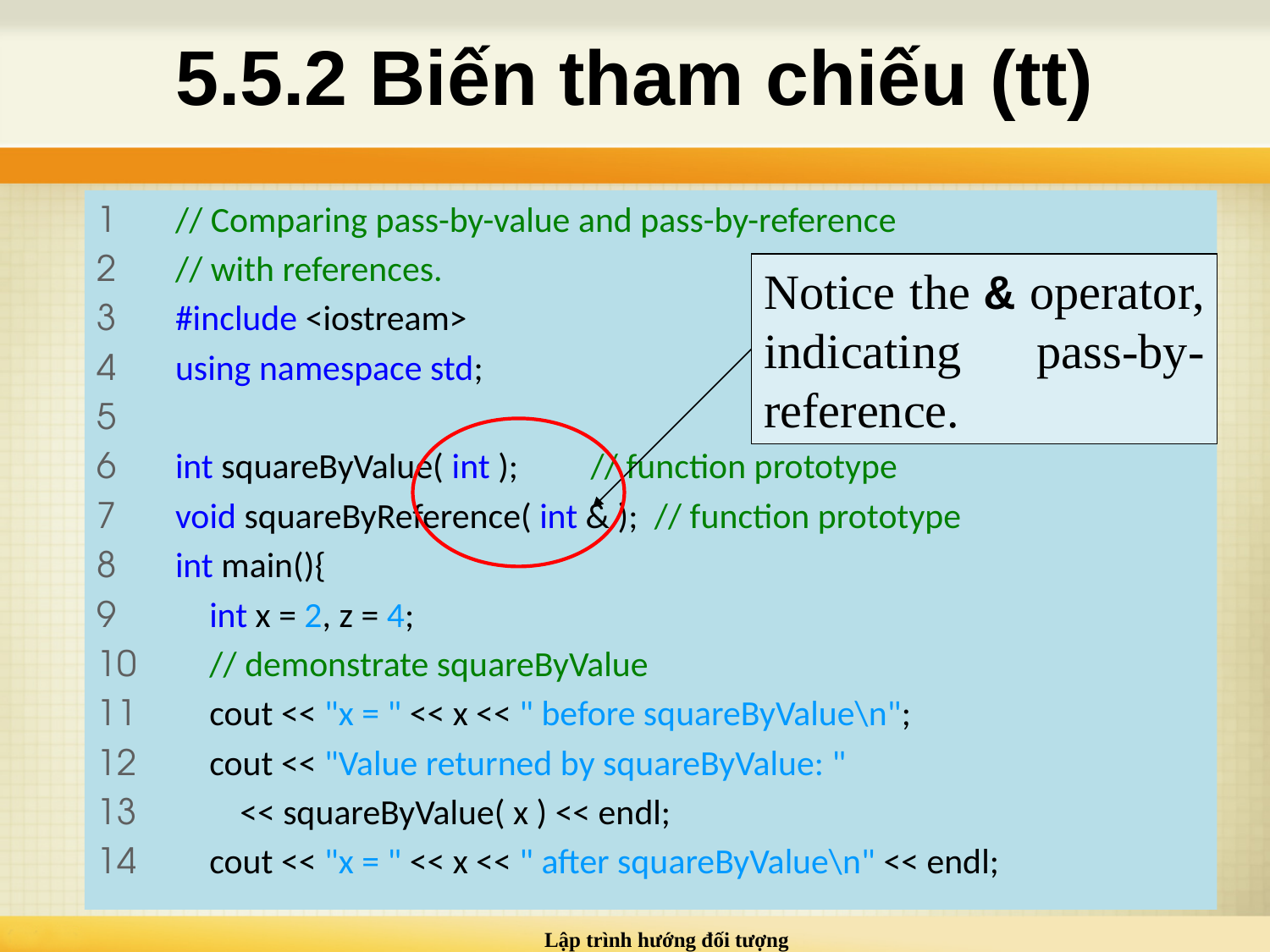

# 5.5.2 Biến tham chiếu (tt)
1      // Comparing pass-by-value and pass-by-reference
2      // with references.
3      #include <iostream>
4      using namespace std;
5
6      int squareByValue( int );         // function prototype
7      void squareByReference( int & );  // function prototype
8      int main(){
9          int x = 2, z = 4;
10        // demonstrate squareByValue
11        cout << "x = " << x << " before squareByValue\n";
12        cout << "Value returned by squareByValue: "
13            << squareByValue( x ) << endl;
14        cout << "x = " << x << " after squareByValue\n" << endl;
Notice the & operator, indicating pass-by-reference.

Lập trình hướng đối tượng
43